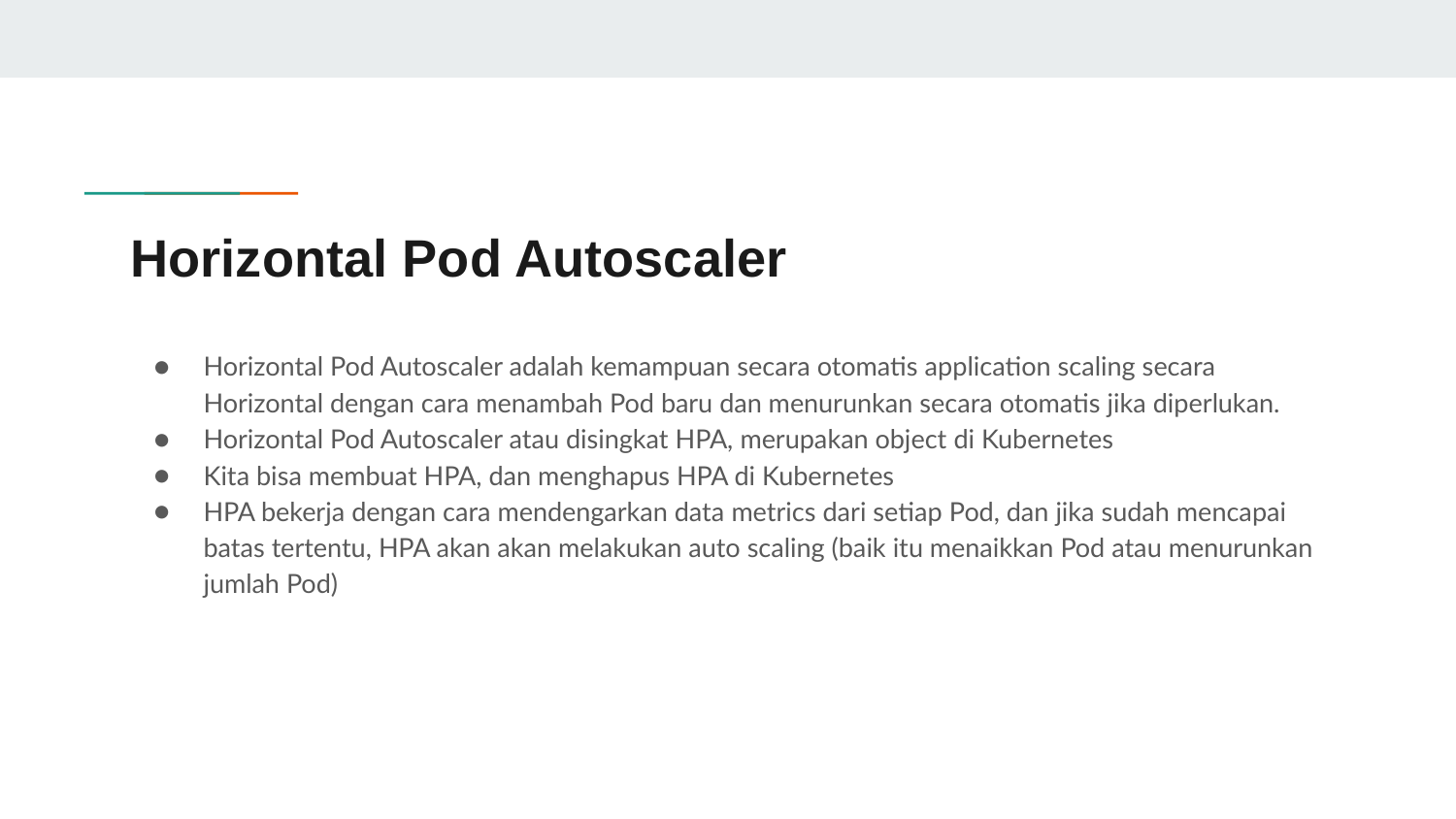

# Horizontal Pod Autoscaler
Horizontal Pod Autoscaler adalah kemampuan secara otomatis application scaling secara Horizontal dengan cara menambah Pod baru dan menurunkan secara otomatis jika diperlukan.
Horizontal Pod Autoscaler atau disingkat HPA, merupakan object di Kubernetes
Kita bisa membuat HPA, dan menghapus HPA di Kubernetes
HPA bekerja dengan cara mendengarkan data metrics dari setiap Pod, dan jika sudah mencapai batas tertentu, HPA akan akan melakukan auto scaling (baik itu menaikkan Pod atau menurunkan jumlah Pod)